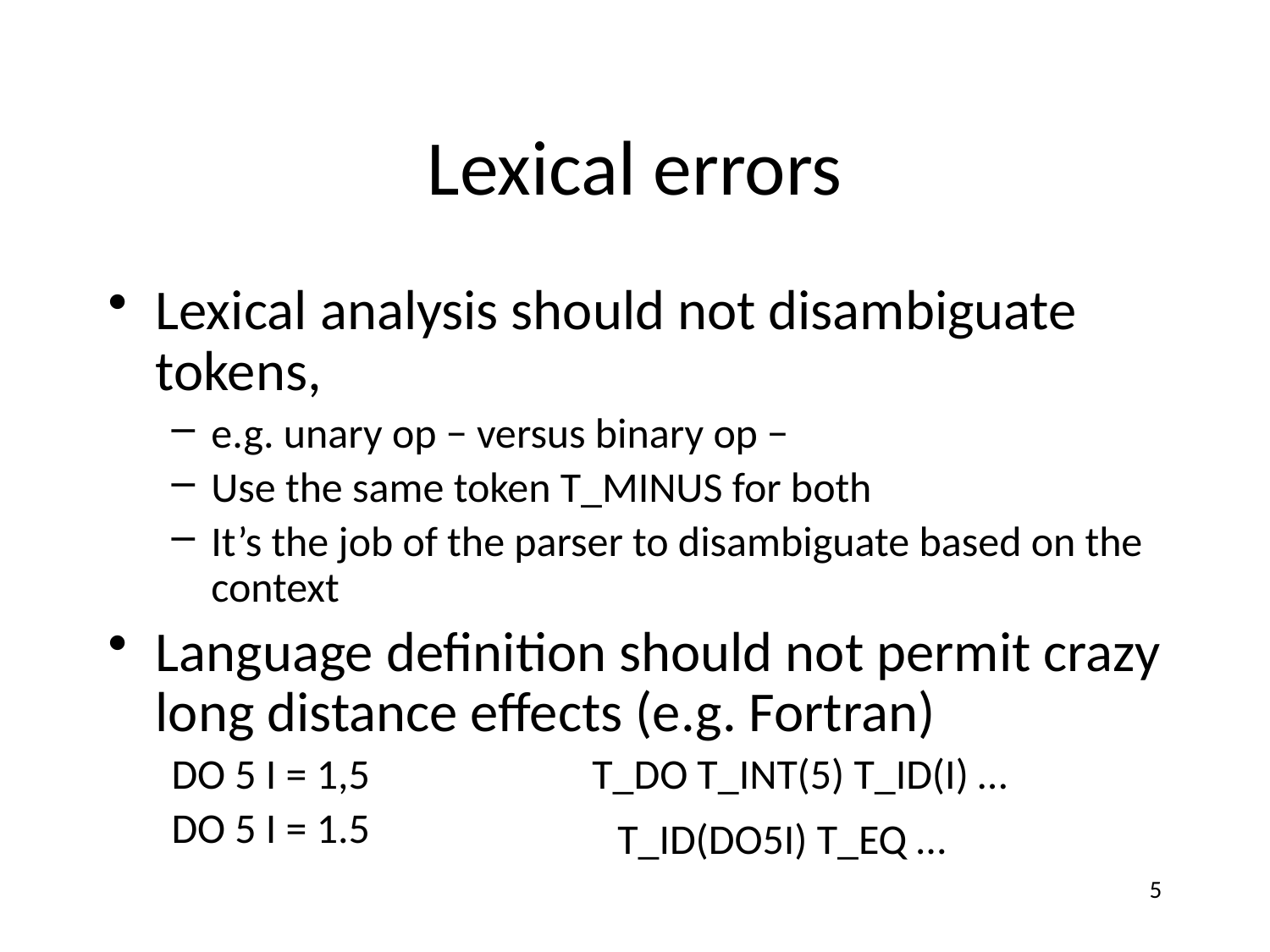

# Lexical errors
Lexical analysis should not disambiguate tokens,
e.g. unary op − versus binary op −
Use the same token T_MINUS for both
It’s the job of the parser to disambiguate based on the context
Language definition should not permit crazy long distance effects (e.g. Fortran)
DO 5 I = 1,5		T_DO T_INT(5) T_ID(I) …
DO 5 I = 1.5

T_ID(DO5I) T_EQ …
5